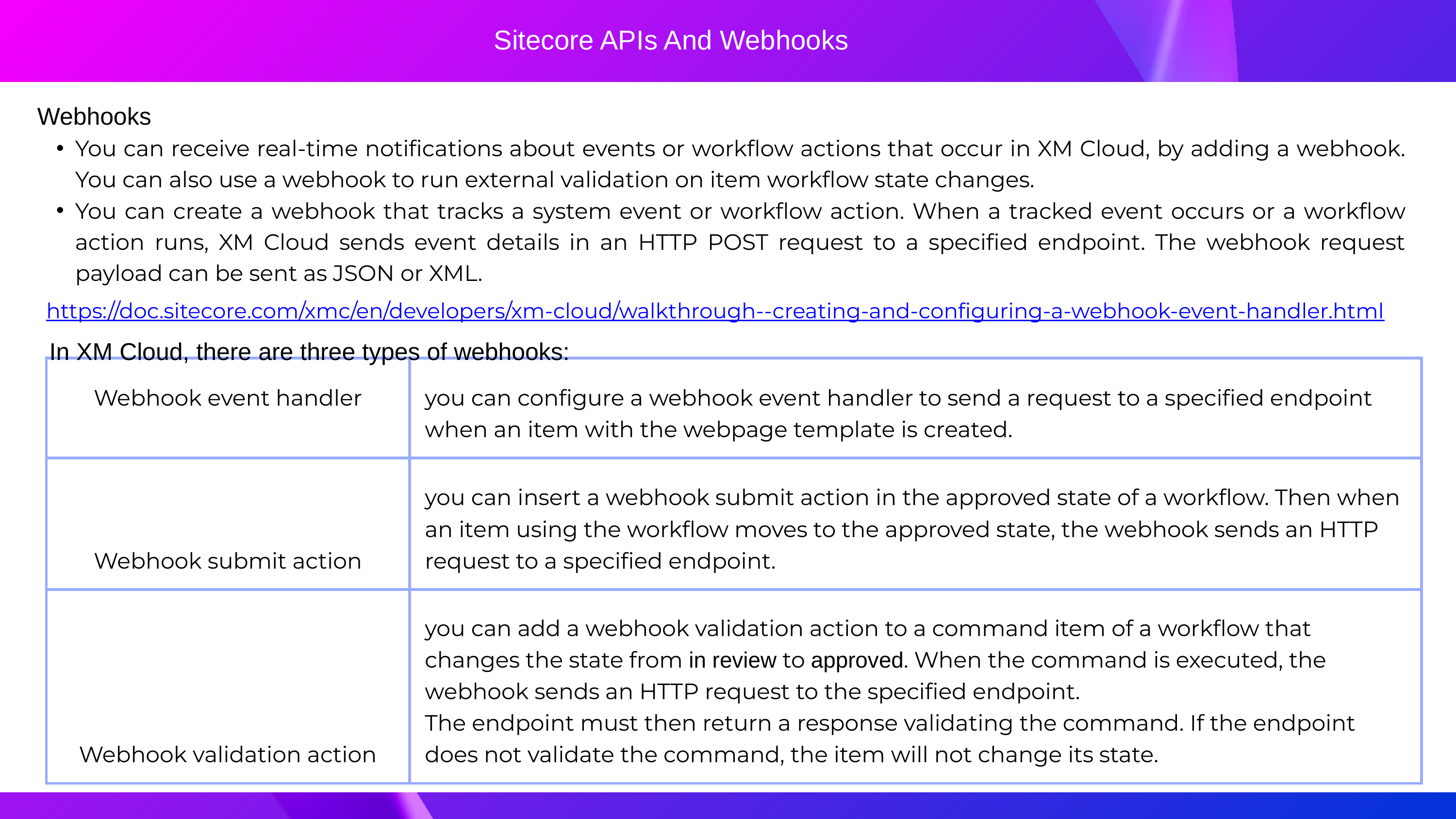

Sitecore APIs And Webhooks
Webhooks
You can receive real-time notifications about events or workflow actions that occur in XM Cloud, by adding a webhook. You can also use a webhook to run external validation on item workflow state changes.
You can create a webhook that tracks a system event or workflow action. When a tracked event occurs or a workflow action runs, XM Cloud sends event details in an HTTP POST request to a specified endpoint. The webhook request payload can be sent as JSON or XML.

https://doc.sitecore.com/xmc/en/developers/xm-cloud/walkthrough--creating-and-configuring-a-webhook-event-handler.html
In XM Cloud, there are three types of webhooks:
| Webhook event handler | you can configure a webhook event handler to send a request to a specified endpoint when an item with the webpage template is created. |
| --- | --- |
| Webhook submit action | you can insert a webhook submit action in the approved state of a workflow. Then when an item using the workflow moves to the approved state, the webhook sends an HTTP request to a specified endpoint. |
| Webhook validation action | you can add a webhook validation action to a command item of a workflow that changes the state from in review to approved. When the command is executed, the webhook sends an HTTP request to the specified endpoint. The endpoint must then return a response validating the command. If the endpoint does not validate the command, the item will not change its state. |